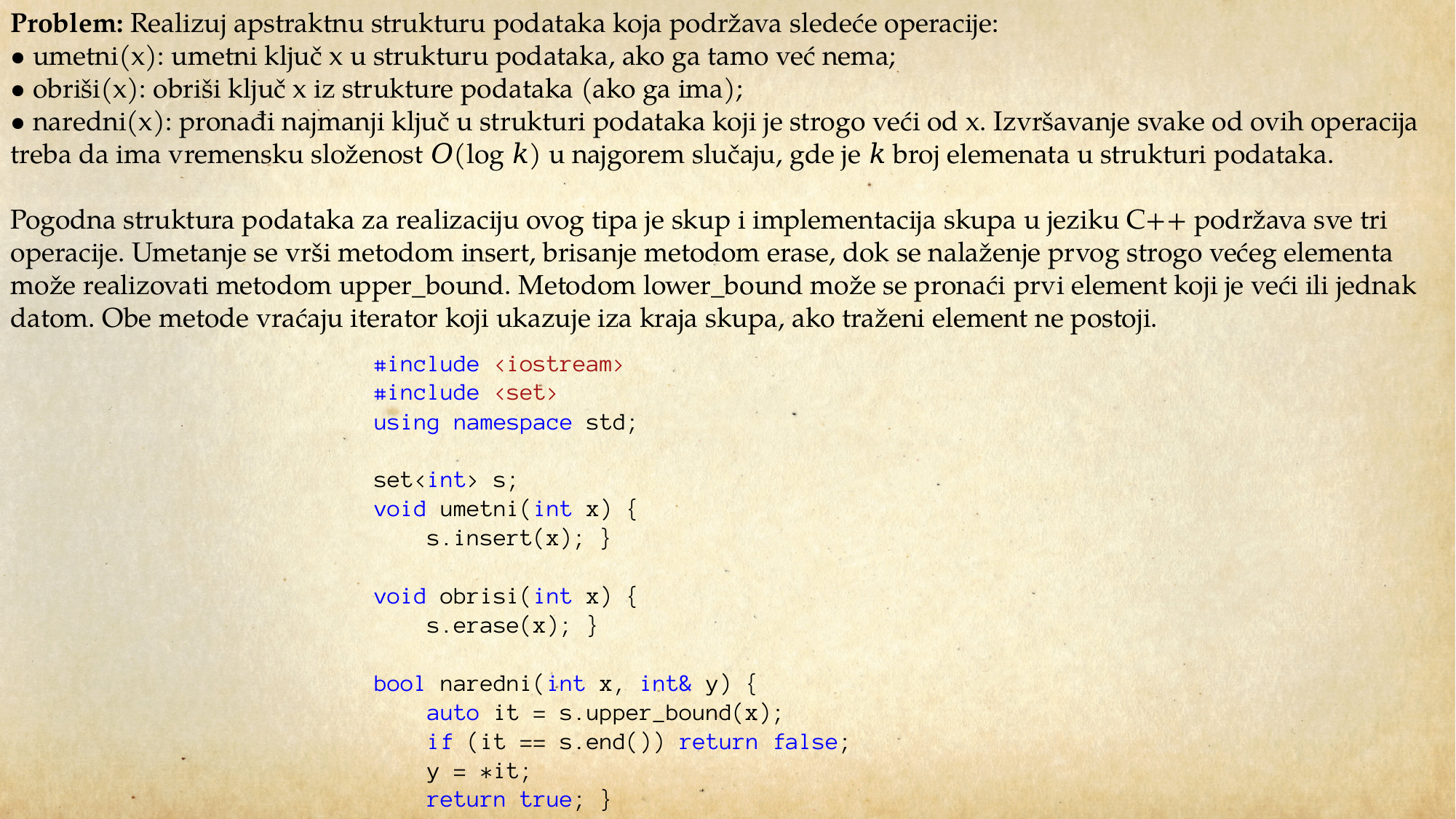

Problem: Realizuj apstraktnu strukturu podataka koja podržava sledeće operacije:
• umetni(x): umetni ključ x u strukturu podataka, ako ga tamo već nema;
• obriši(x): obriši ključ x iz strukture podataka (ako ga ima);
• naredni(x): pronađi najmanji ključ u strukturi podataka koji je strogo veći od x. Izvršavanje svake od ovih operacija treba da ima vremensku složenost 𝑂(log 𝑘) u najgorem slučaju, gde je 𝑘 broj elemenata u strukturi podataka.

Pogodna struktura podataka za realizaciju ovog tipa je skup i implementacija skupa u jeziku C++ podržava sve tri operacije. Umetanje se vrši metodom insert, brisanje metodom erase, dok se nalaženje prvog strogo većeg elementa
može realizovati metodom upper_bound. Metodom lower_bound može se pronaći prvi element koji je veći ili jednak datom. Obe metode vraćaju iterator koji ukazuje iza kraja skupa, ako traženi element ne postoji.
#include <iostream>
#include <set>
using namespace std;
set<int> s;
void umetni(int x) {
    s.insert(x); }
void obrisi(int x) {
    s.erase(x); }
bool naredni(int x, int& y) {
    auto it = s.upper_bound(x);
    if (it == s.end()) return false;
    y = *it;
    return true; }